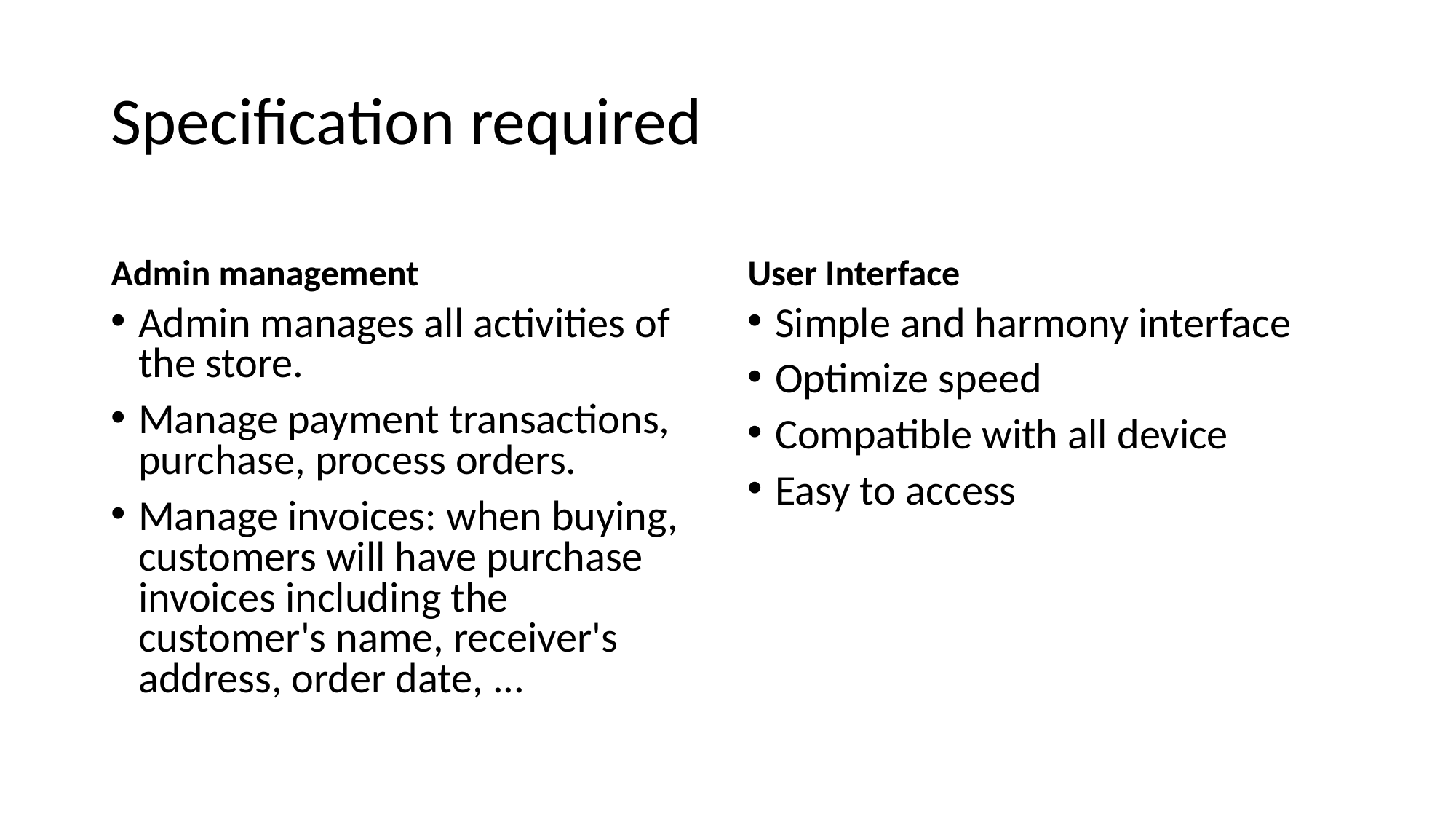

# Specification required
Admin management
User Interface
Admin manages all activities of the store.
Manage payment transactions, purchase, process orders.
Manage invoices: when buying, customers will have purchase invoices including the customer's name, receiver's address, order date, ...
Simple and harmony interface
Optimize speed
Compatible with all device
Easy to access